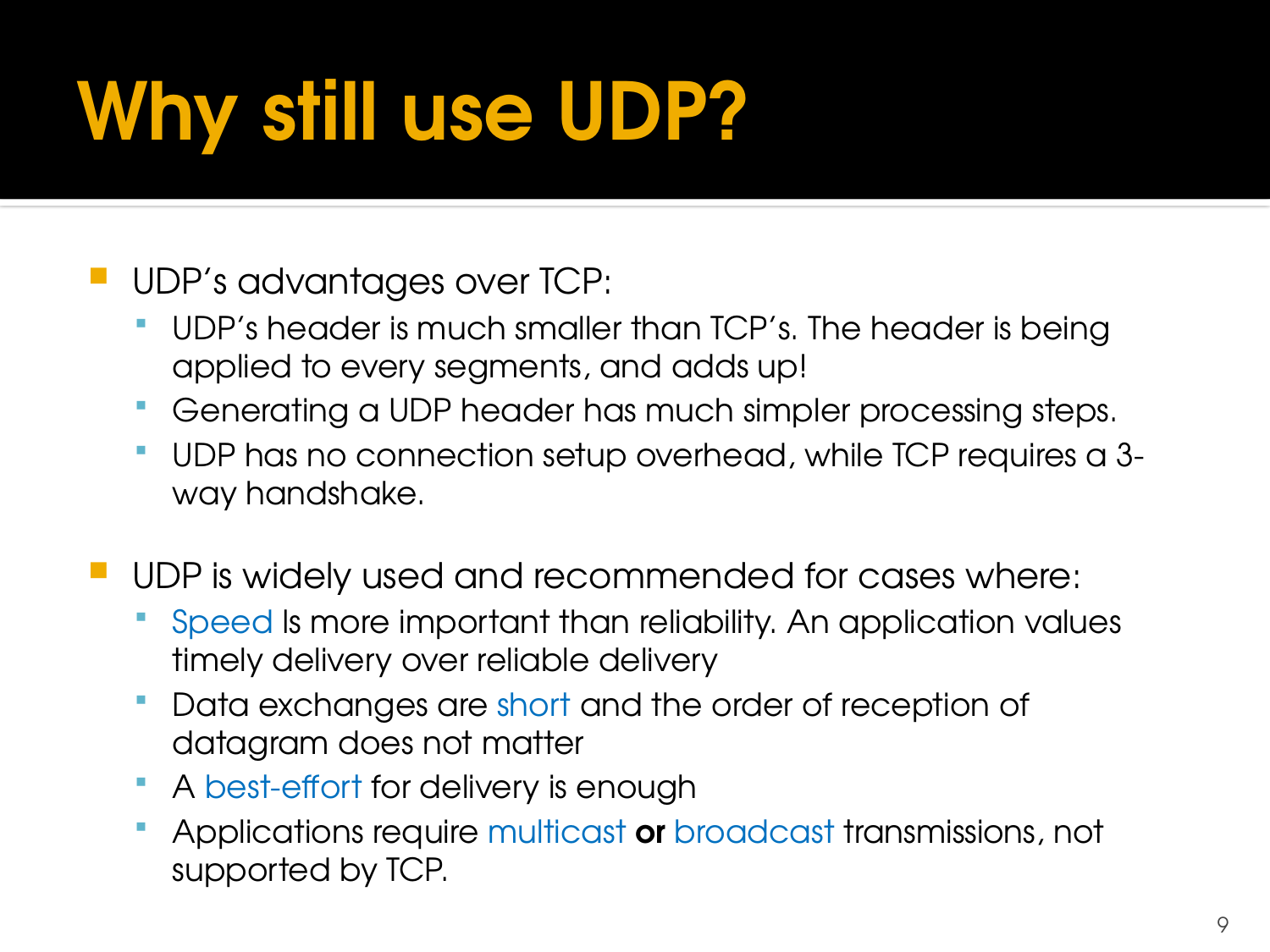

# Why still use UDP?
UDP’s advantages over TCP:
UDP’s header is much smaller than TCP’s. The header is being applied to every segments, and adds up!
Generating a UDP header has much simpler processing steps.
UDP has no connection setup overhead, while TCP requires a 3-way handshake.

UDP is widely used and recommended for cases where:
Speed Is more important than reliability. An application values timely delivery over reliable delivery
Data exchanges are short and the order of reception of datagram does not matter
A best-effort for delivery is enough
Applications require multicast or broadcast transmissions, not supported by TCP.

9